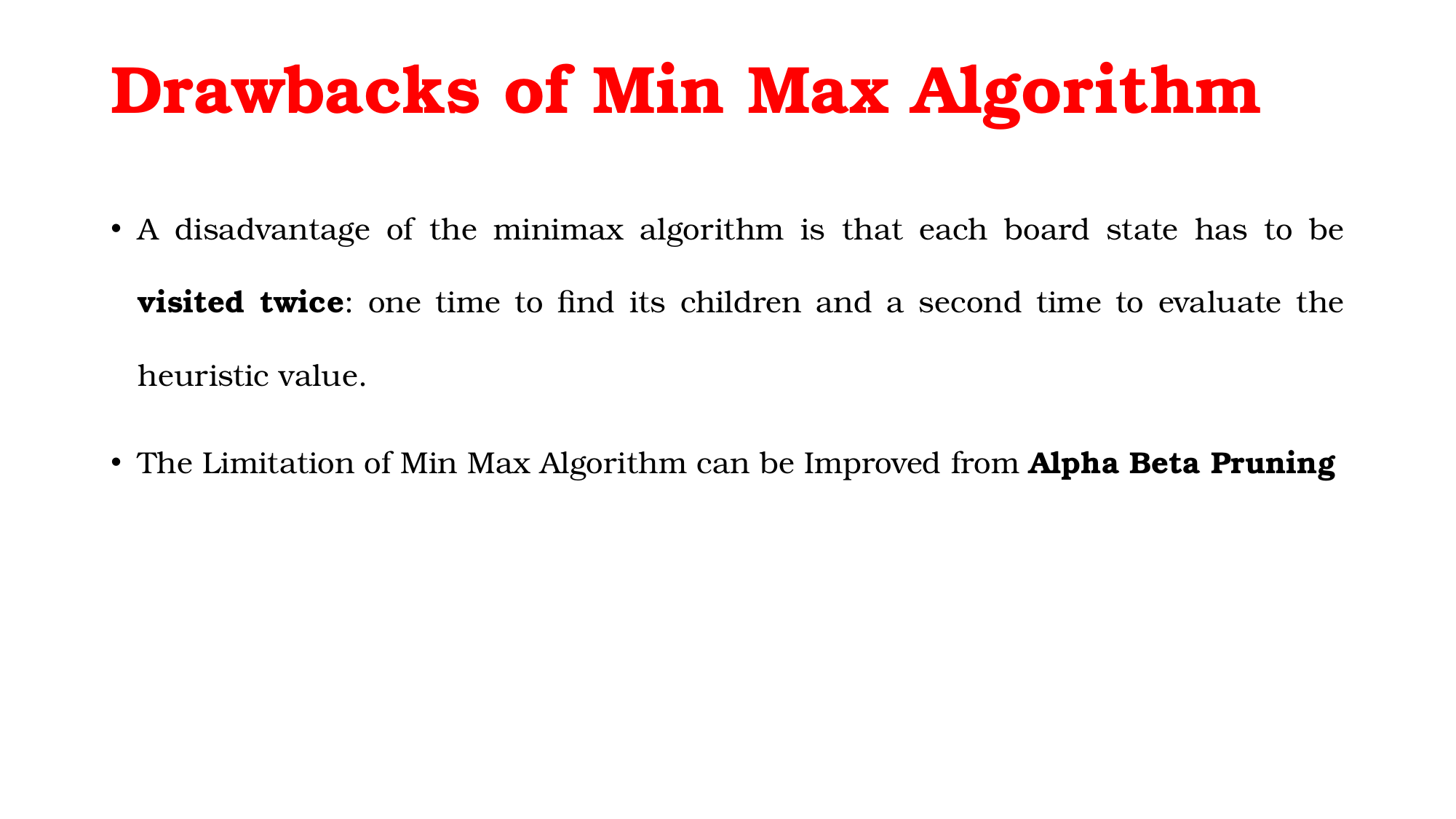

# Drawbacks of Min Max Algorithm
A disadvantage of the minimax algorithm is that each board state has to be visited twice: one time to find its children and a second time to evaluate the heuristic value.
The Limitation of Min Max Algorithm can be Improved from Alpha Beta Pruning